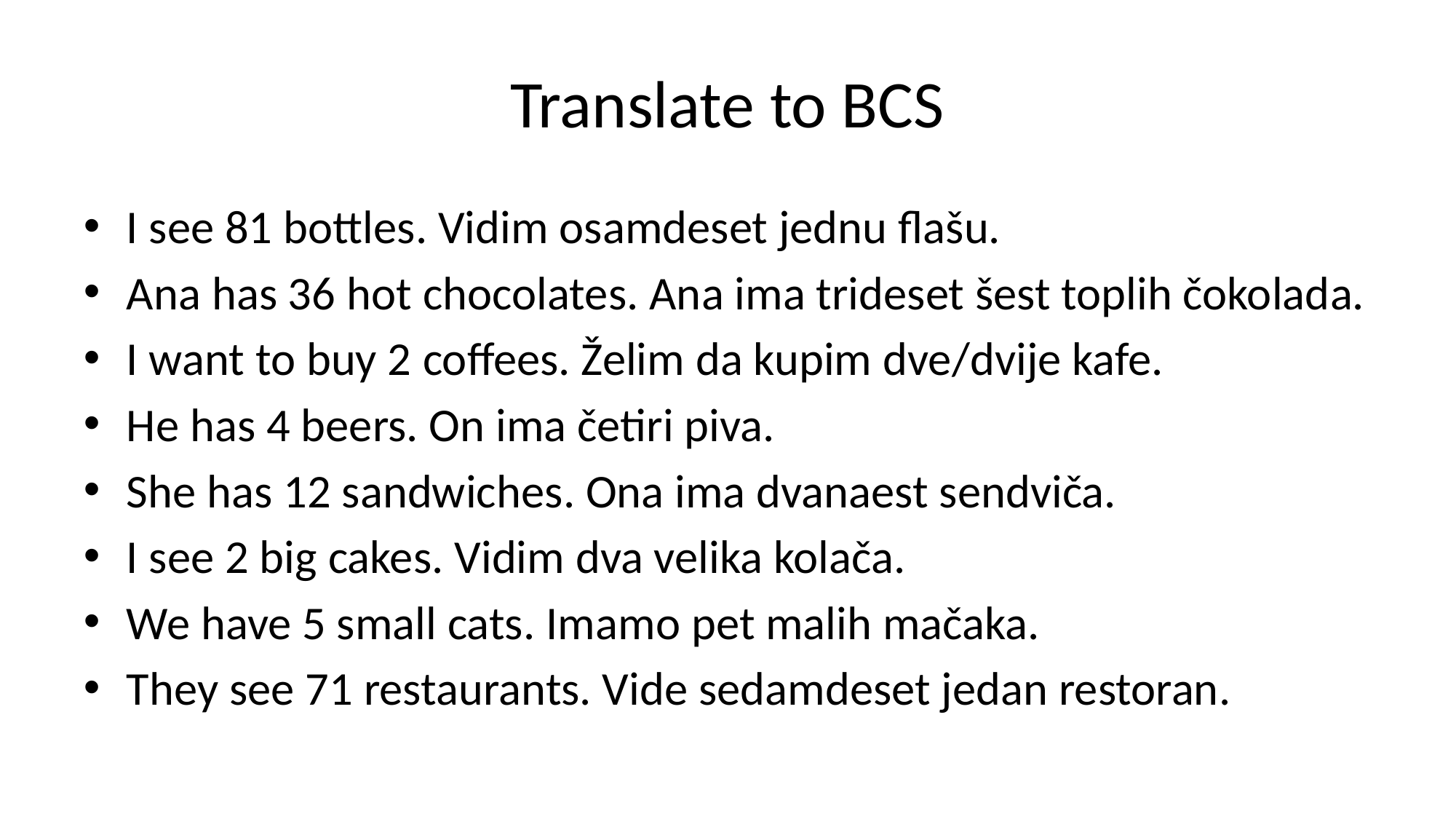

# Translate to BCS
I see 81 bottles. Vidim osamdeset jednu flašu.
Ana has 36 hot chocolates. Ana ima trideset šest toplih čokolada.
I want to buy 2 coffees. Želim da kupim dve/dvije kafe.
He has 4 beers. On ima četiri piva.
She has 12 sandwiches. Ona ima dvanaest sendviča.
I see 2 big cakes. Vidim dva velika kolača.
We have 5 small cats. Imamo pet malih mačaka.
They see 71 restaurants. Vide sedamdeset jedan restoran.